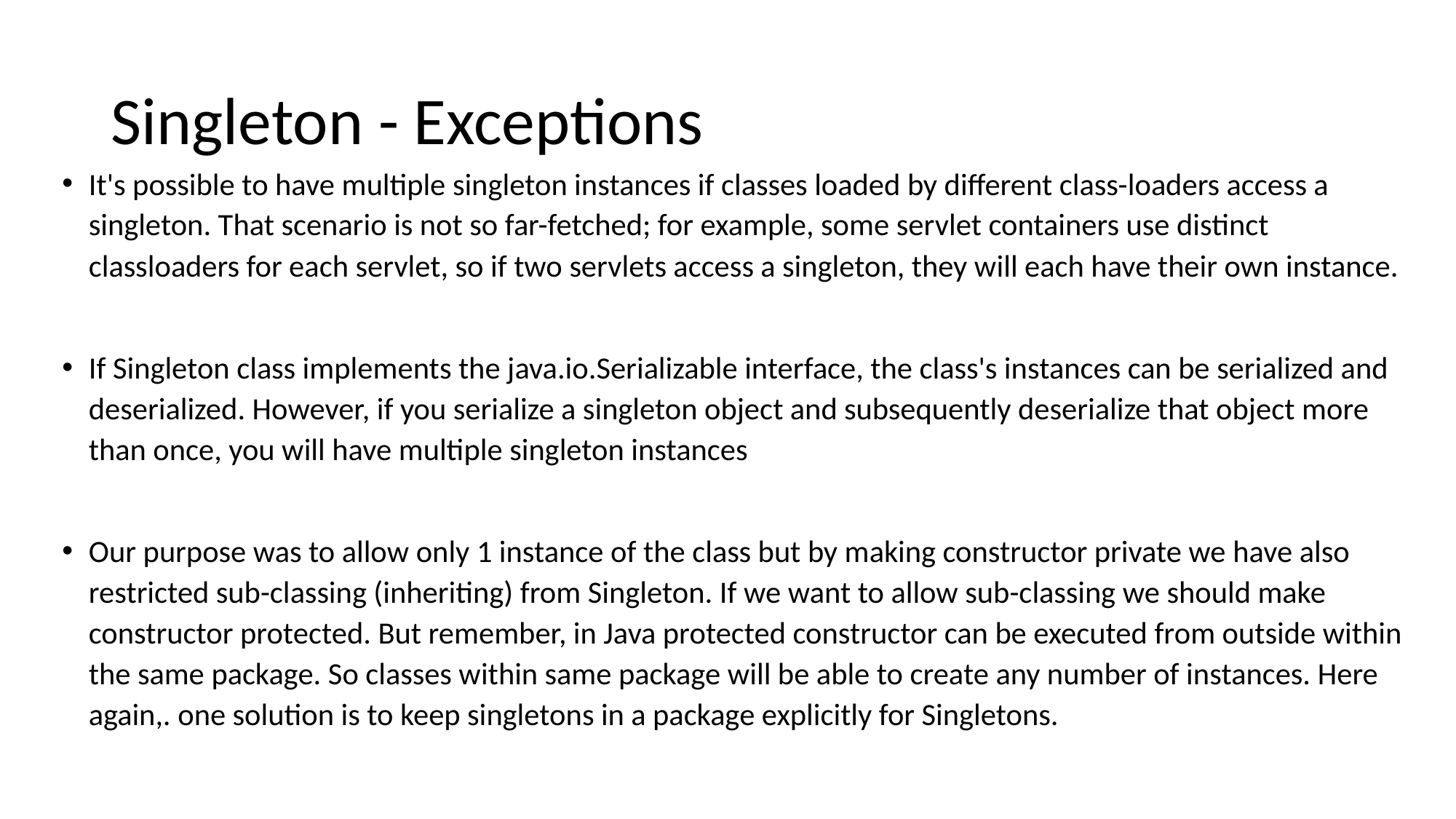

# Singleton - Exceptions
It's possible to have multiple singleton instances if classes loaded by different class-loaders access a singleton. That scenario is not so far-fetched; for example, some servlet containers use distinct classloaders for each servlet, so if two servlets access a singleton, they will each have their own instance.

If Singleton class implements the java.io.Serializable interface, the class's instances can be serialized and deserialized. However, if you serialize a singleton object and subsequently deserialize that object more than once, you will have multiple singleton instances

Our purpose was to allow only 1 instance of the class but by making constructor private we have also restricted sub-classing (inheriting) from Singleton. If we want to allow sub-classing we should make constructor protected. But remember, in Java protected constructor can be executed from outside within the same package. So classes within same package will be able to create any number of instances. Here again,. one solution is to keep singletons in a package explicitly for Singletons.